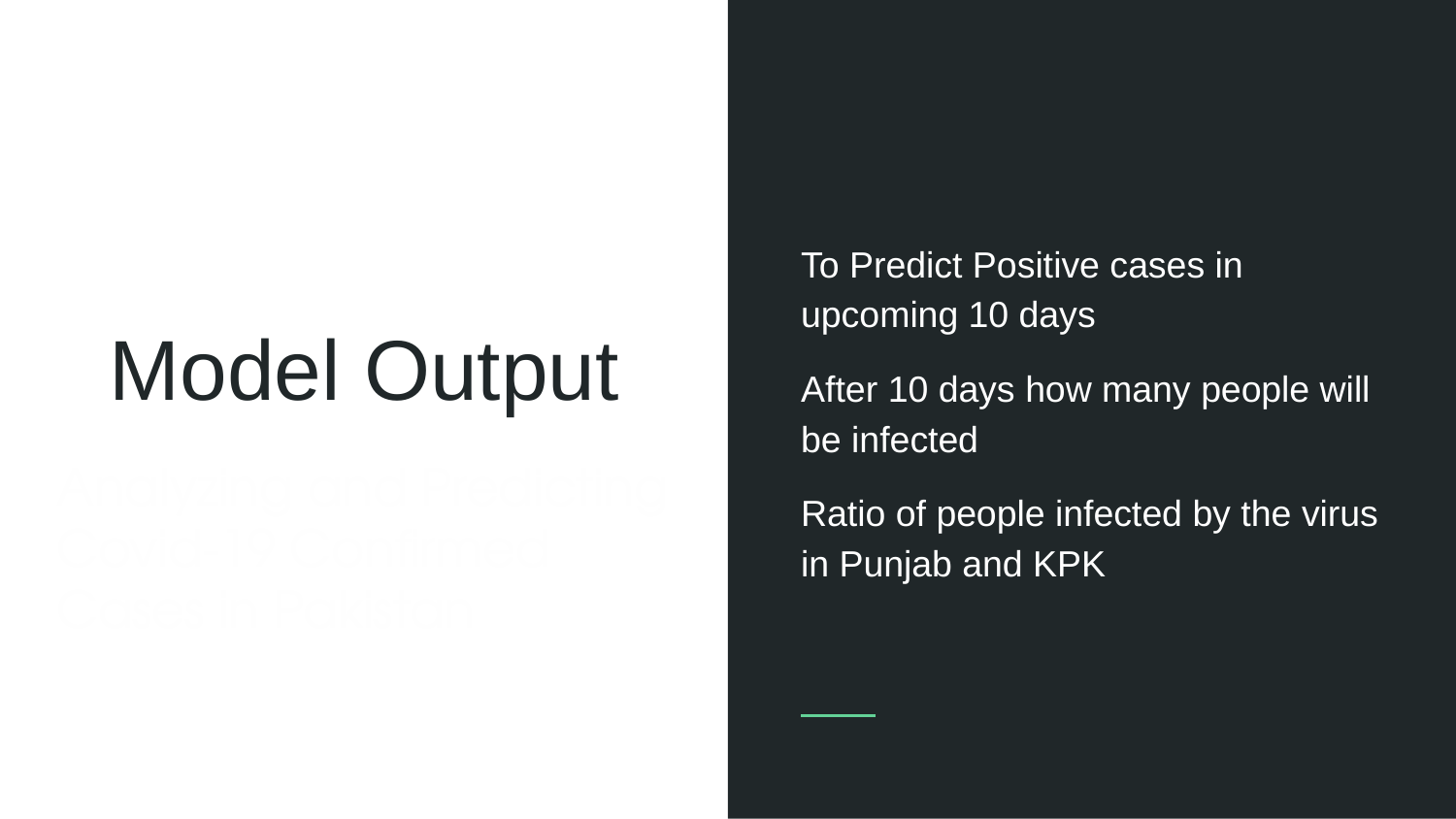

To Predict Positive cases in upcoming 10 days
After 10 days how many people will be infected
Ratio of people infected by the virus in Punjab and KPK
# Model Output
Analyzing and Predicting Covid-19 Confirmed Cases in Pakistan